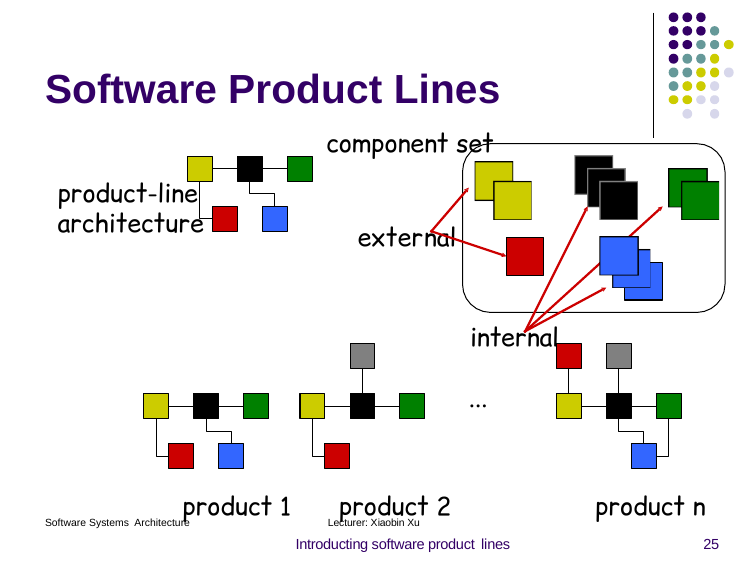

# Software Product Lines
component set
product-line

architecture

external

internal

...

product 1
product 2
product n
25
Software Systems  Architecture
Lecturer: Xiaobin Xu
Introducting software product lines